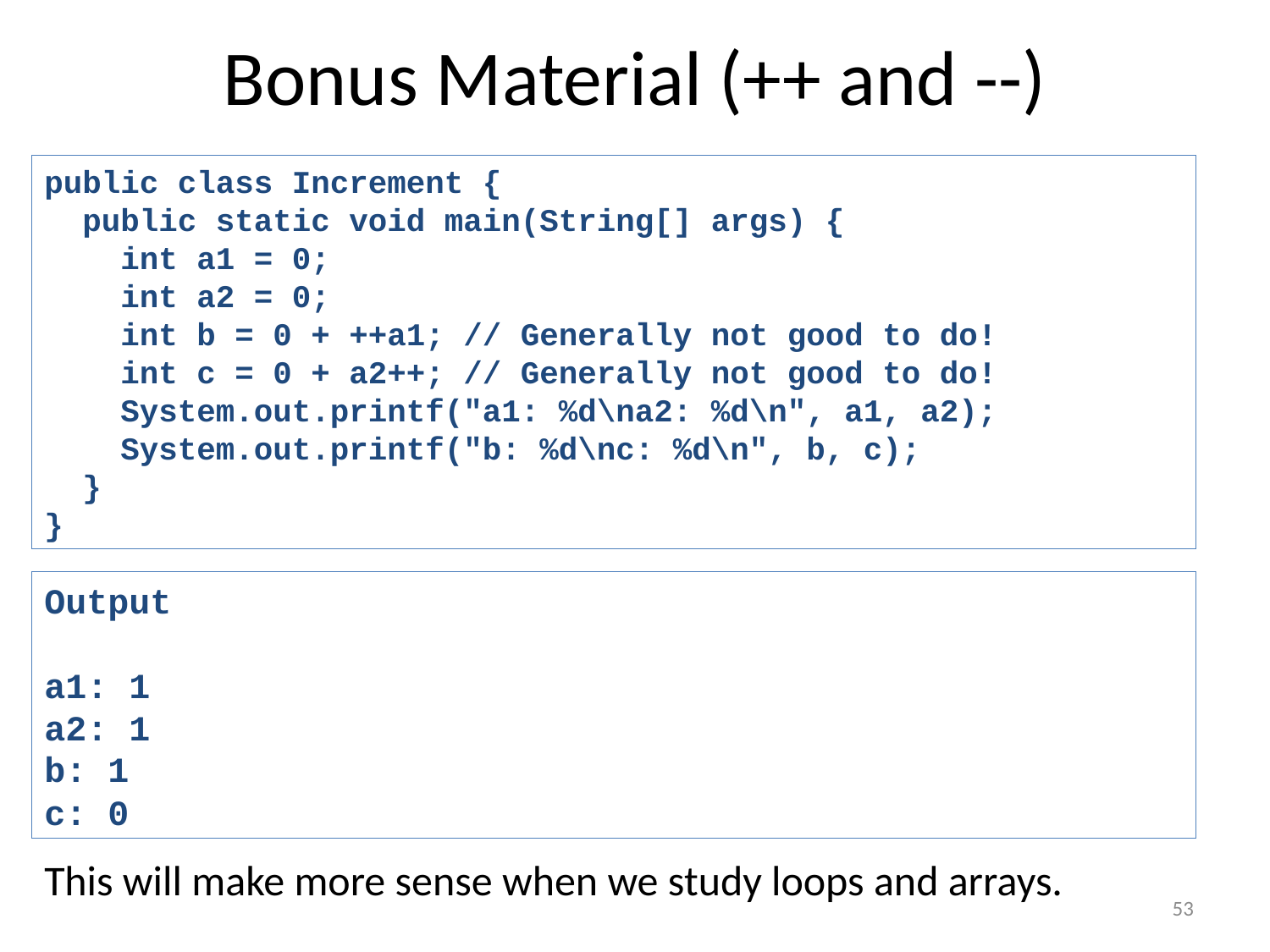

# Bonus Material (++ and --)
public class Increment {
  public static void main(String[] args) {
    int a1 = 0;
    int a2 = 0;
    int b = 0 + ++a1; // Generally not good to do!
    int c = 0 + a2++; // Generally not good to do!
    System.out.printf("a1: %d\na2: %d\n", a1, a2);
    System.out.printf("b: %d\nc: %d\n", b, c);
  }
}
Output
a1: 1
a2: 1
b: 1
c: 0
This will make more sense when we study loops and arrays.
53